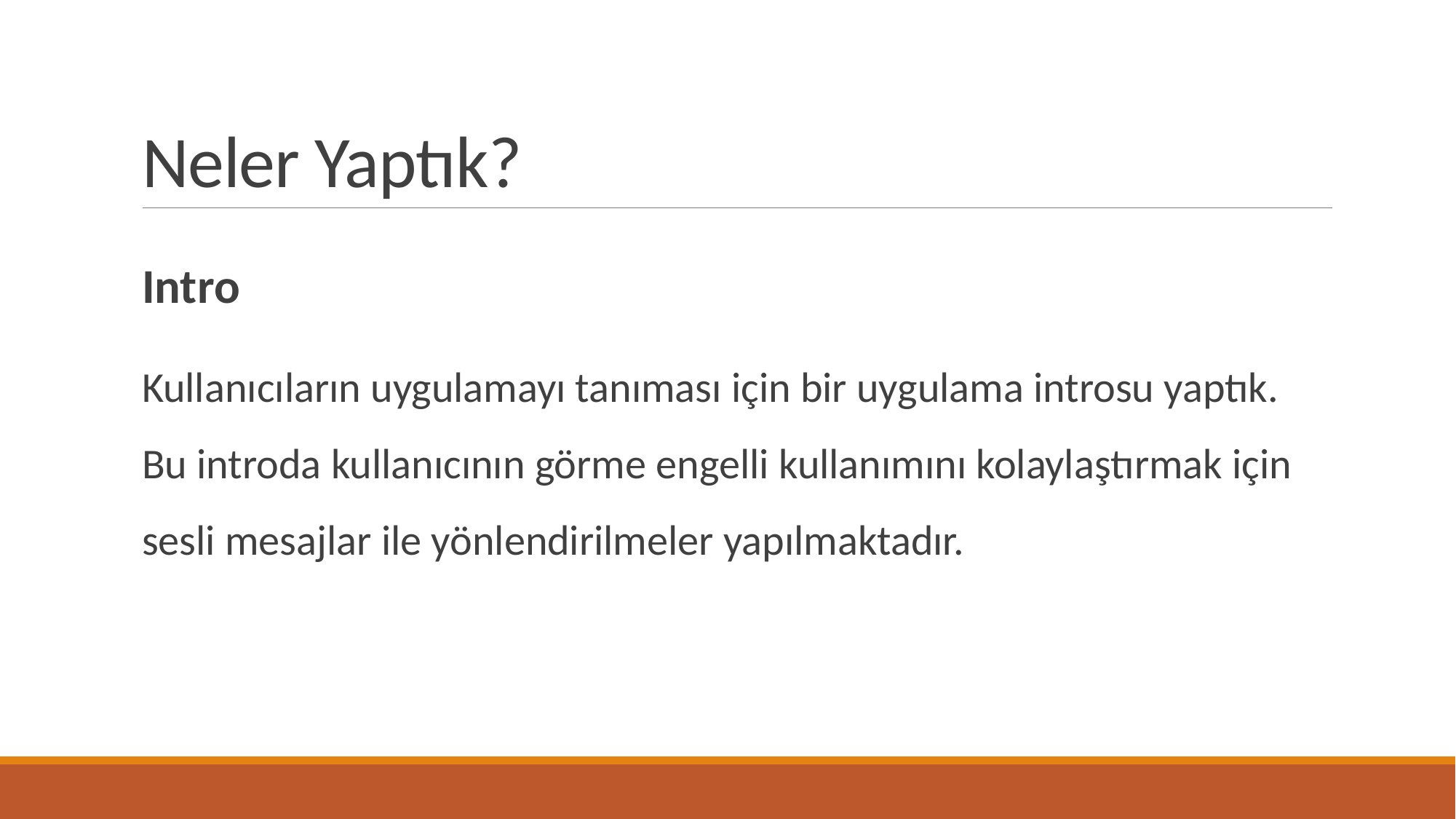

# Neler Yaptık?
Intro
Kullanıcıların uygulamayı tanıması için bir uygulama introsu yaptık. Bu introda kullanıcının görme engelli kullanımını kolaylaştırmak için sesli mesajlar ile yönlendirilmeler yapılmaktadır.